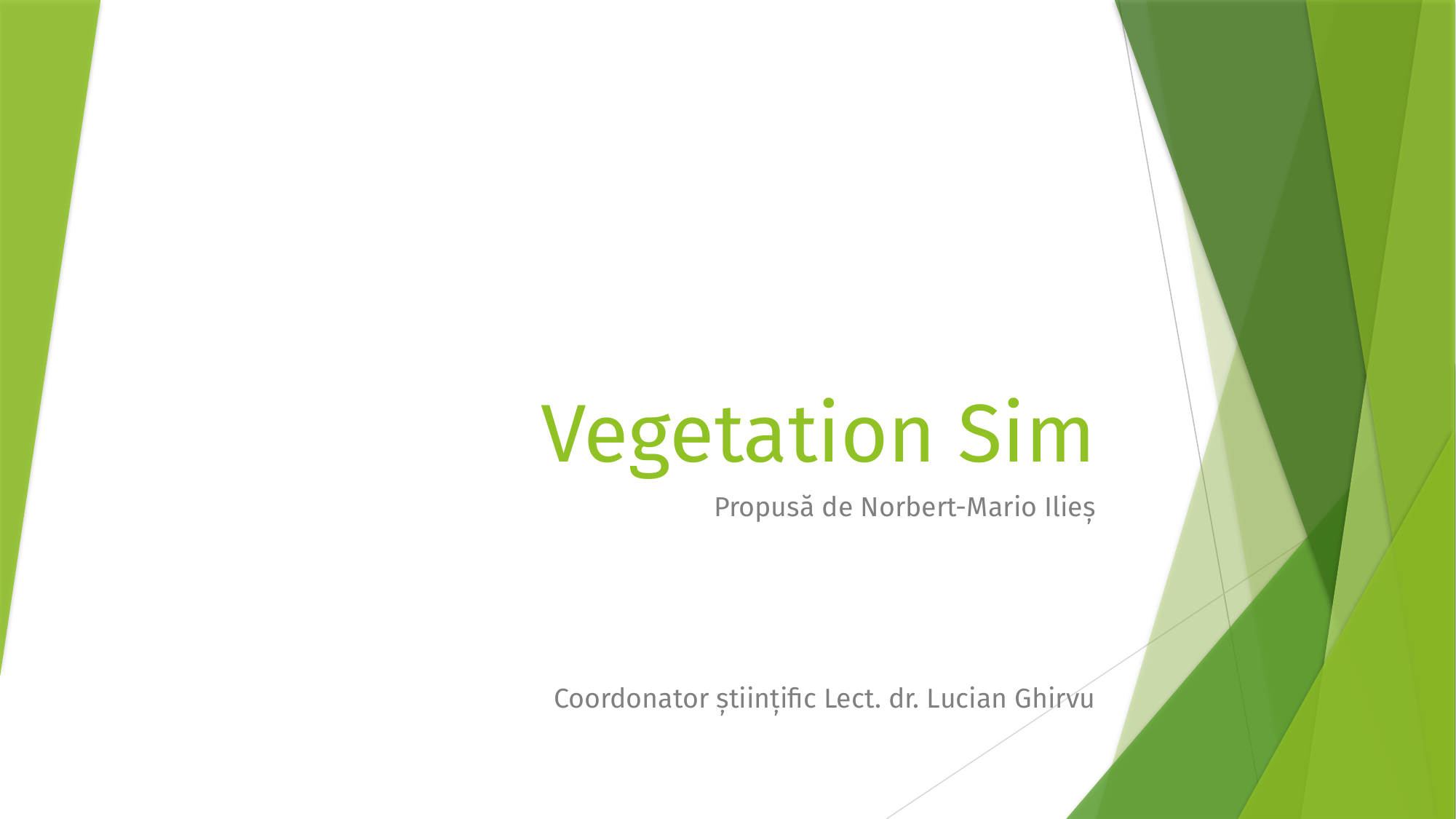

# Vegetation Sim
Propusă de Norbert-Mario Ilieș

Coordonator științific Lect. dr. Lucian Ghirvu